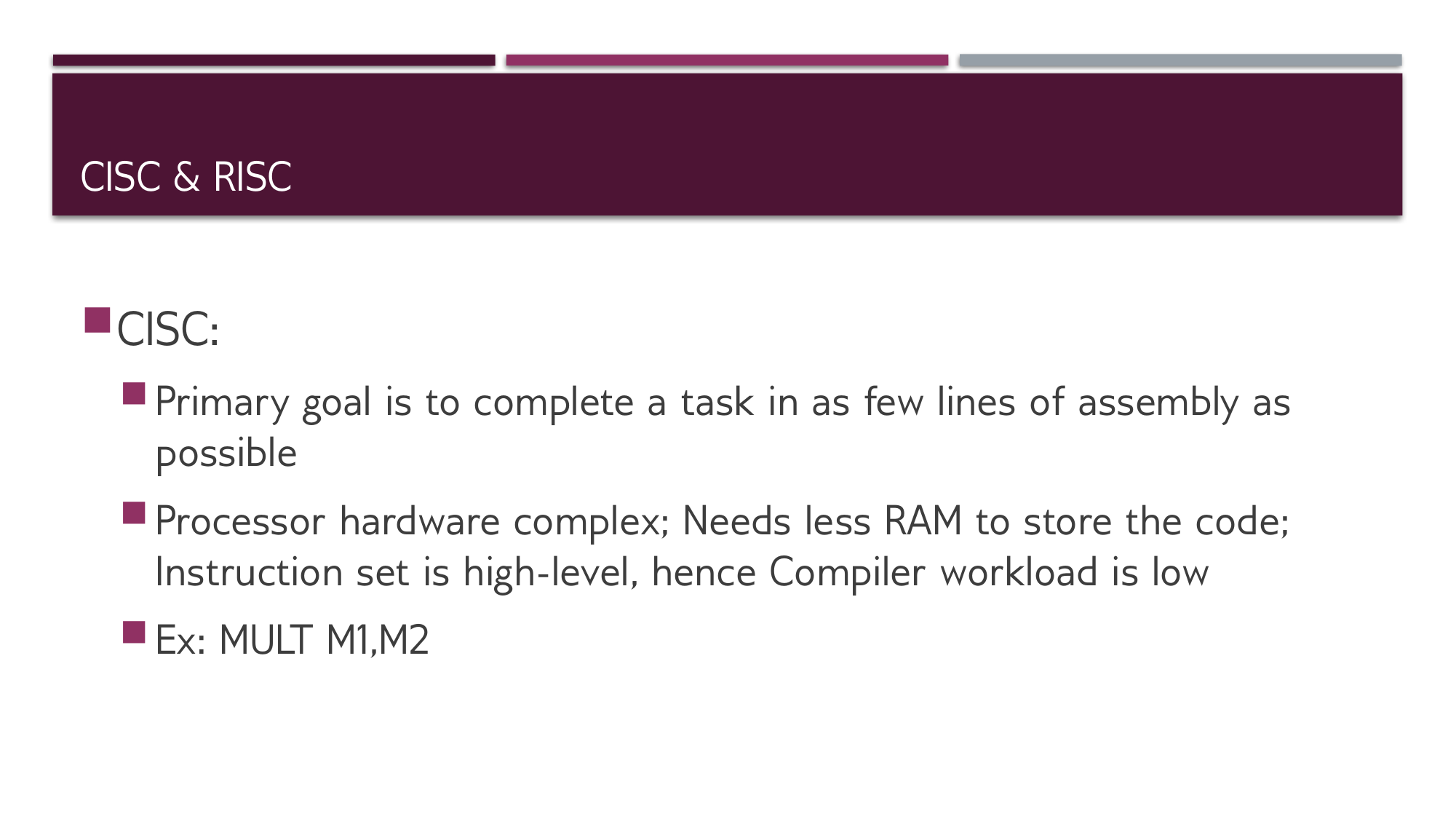

# Cisc & risc
CISC:
Primary goal is to complete a task in as few lines of assembly as possible
Processor hardware complex; Needs less RAM to store the code; Instruction set is high-level, hence Compiler workload is low
Ex: MULT M1,M2